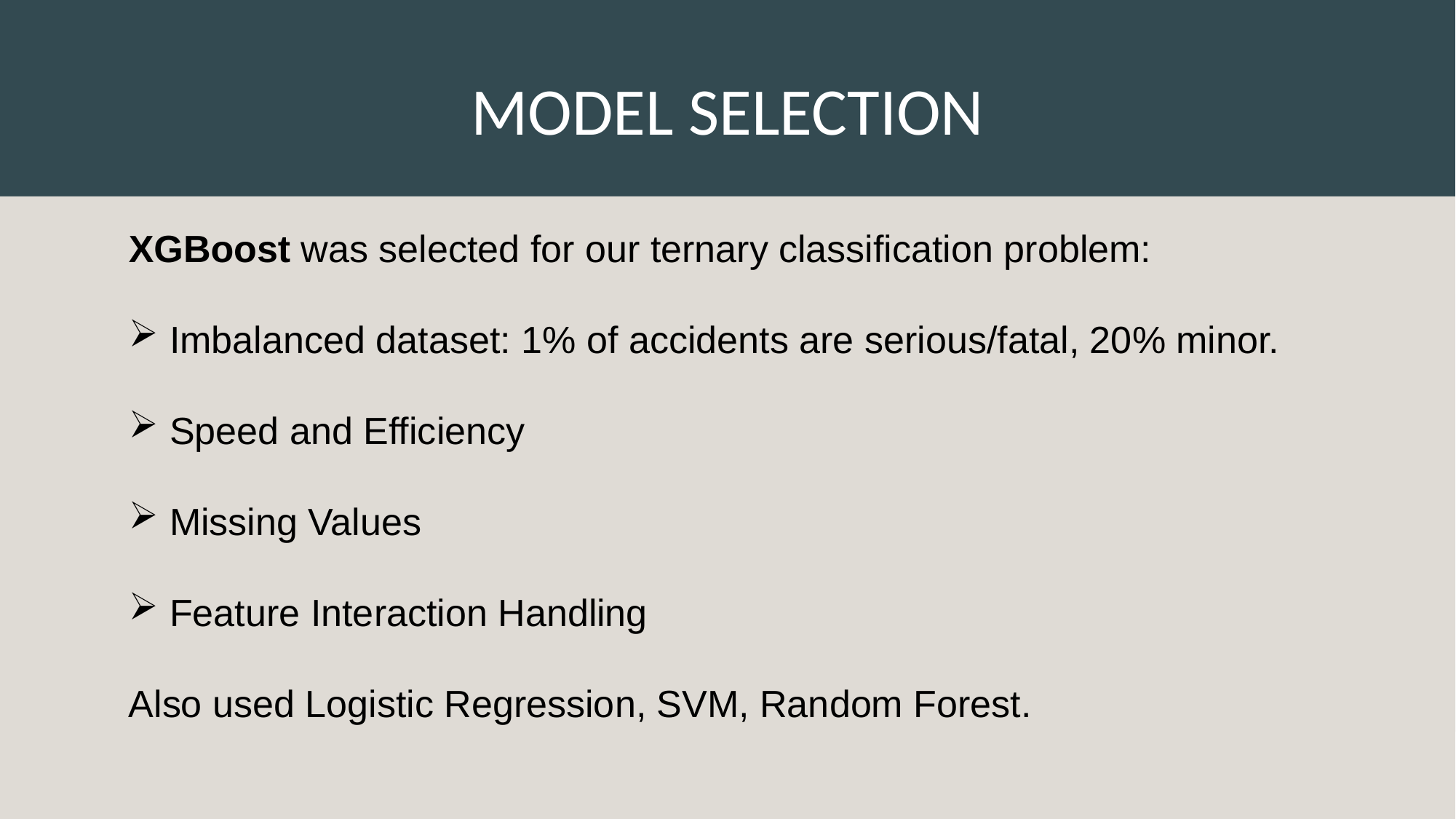

# Model selection

XGBoost was selected for our ternary classification problem:

Imbalanced dataset: 1% of accidents are serious/fatal, 20% minor.

Speed and Efficiency

Missing Values

Feature Interaction Handling

Also used Logistic Regression, SVM, Random Forest.